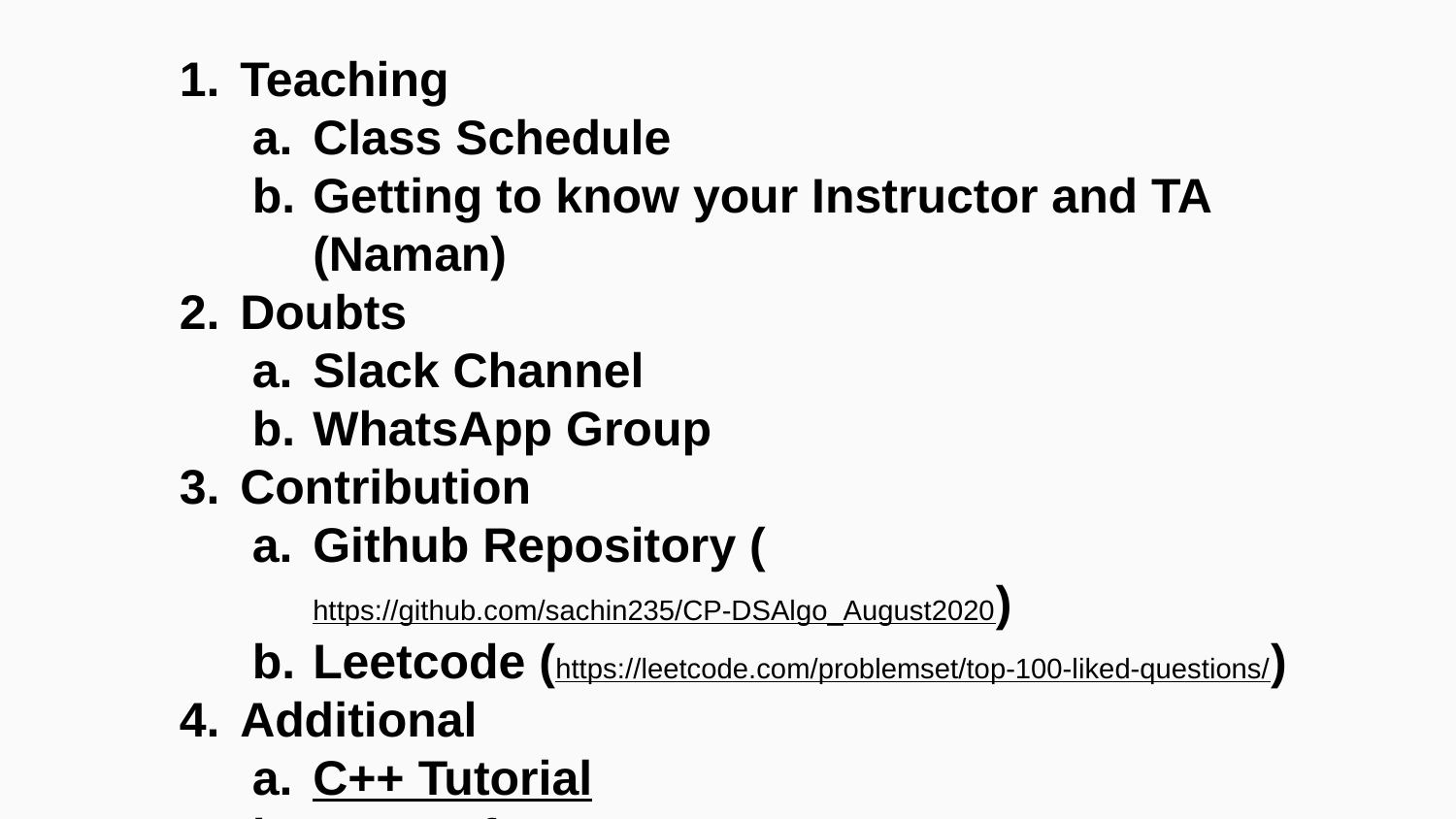

Teaching
Class Schedule
Getting to know your Instructor and TA (Naman)
Doubts
Slack Channel
WhatsApp Group
Contribution
Github Repository (https://github.com/sachin235/CP-DSAlgo_August2020)
Leetcode (https://leetcode.com/problemset/top-100-liked-questions/)
Additional
C++ Tutorial
C++ References